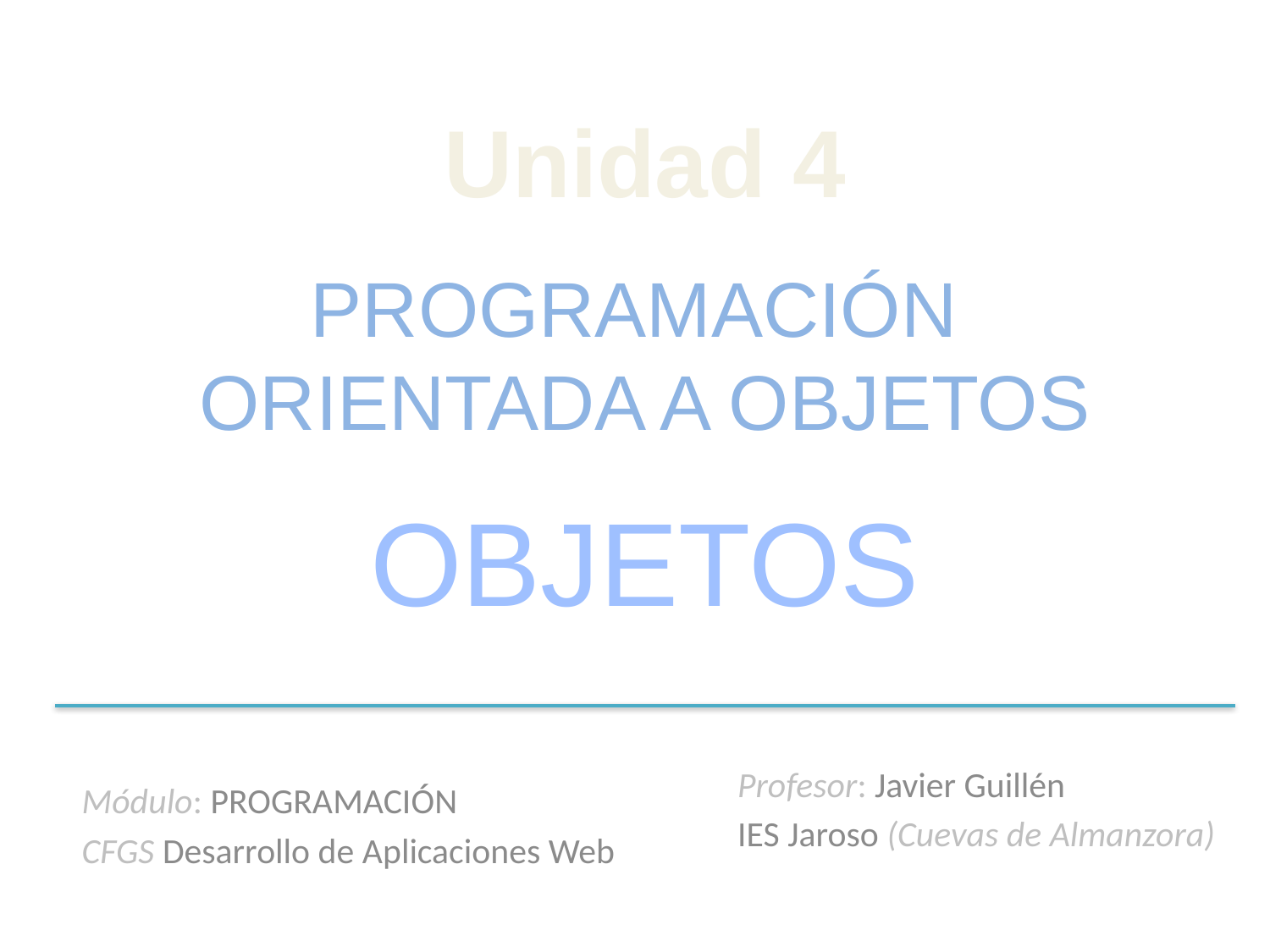

# Unidad 4 PROGRAMACIÓN ORIENTADA A OBJETOS OBJETOS
Profesor: Javier Guillén
IES Jaroso (Cuevas de Almanzora)
Módulo: PROGRAMACIÓN
CFGS Desarrollo de Aplicaciones Web